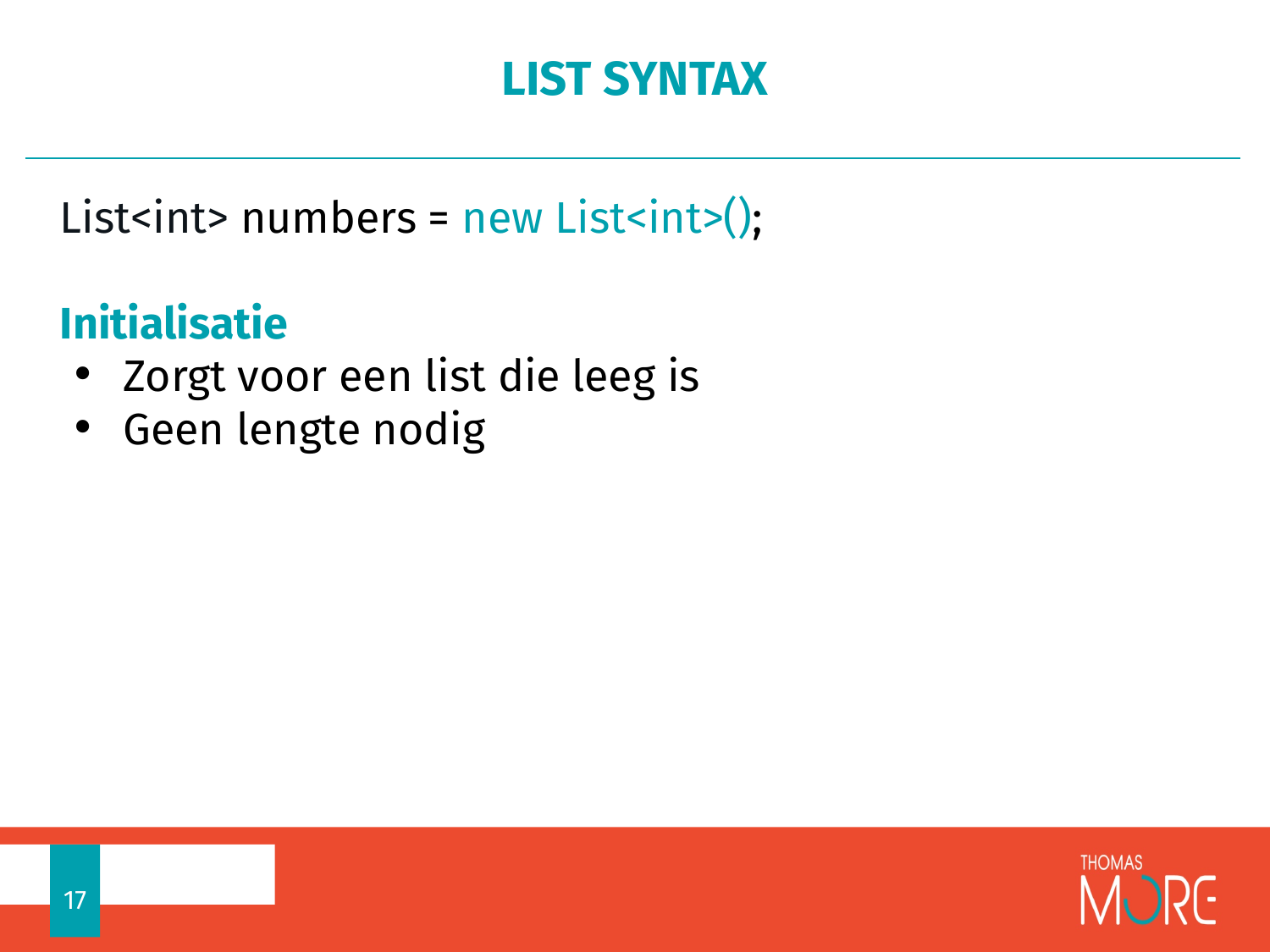

# LIST SYNTAX
List<int> numbers = new List<int>();

Initialisatie
Zorgt voor een list die leeg is
Geen lengte nodig

17